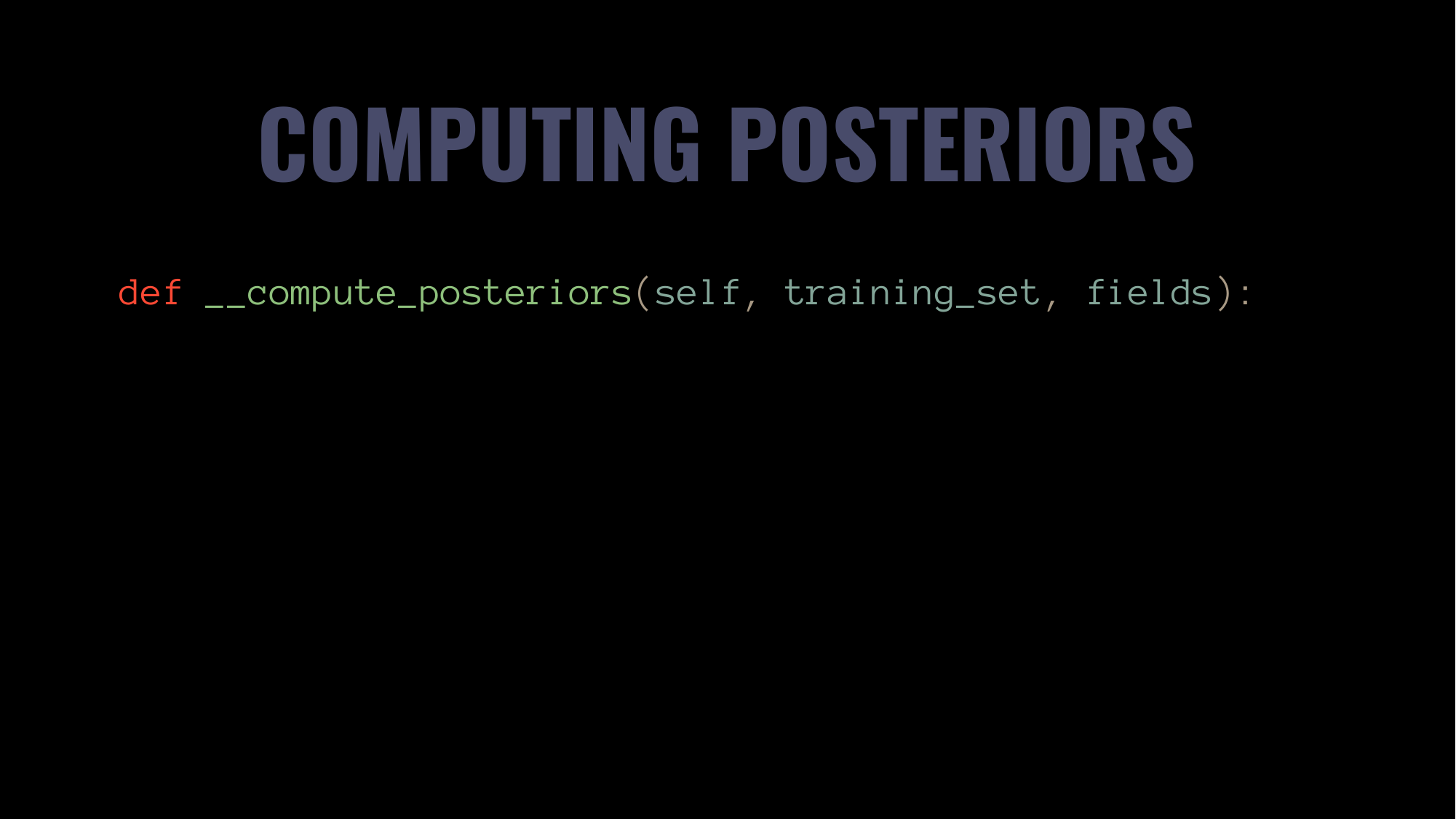

# Computing posteriors
def __compute_posteriors(self, training_set, fields):